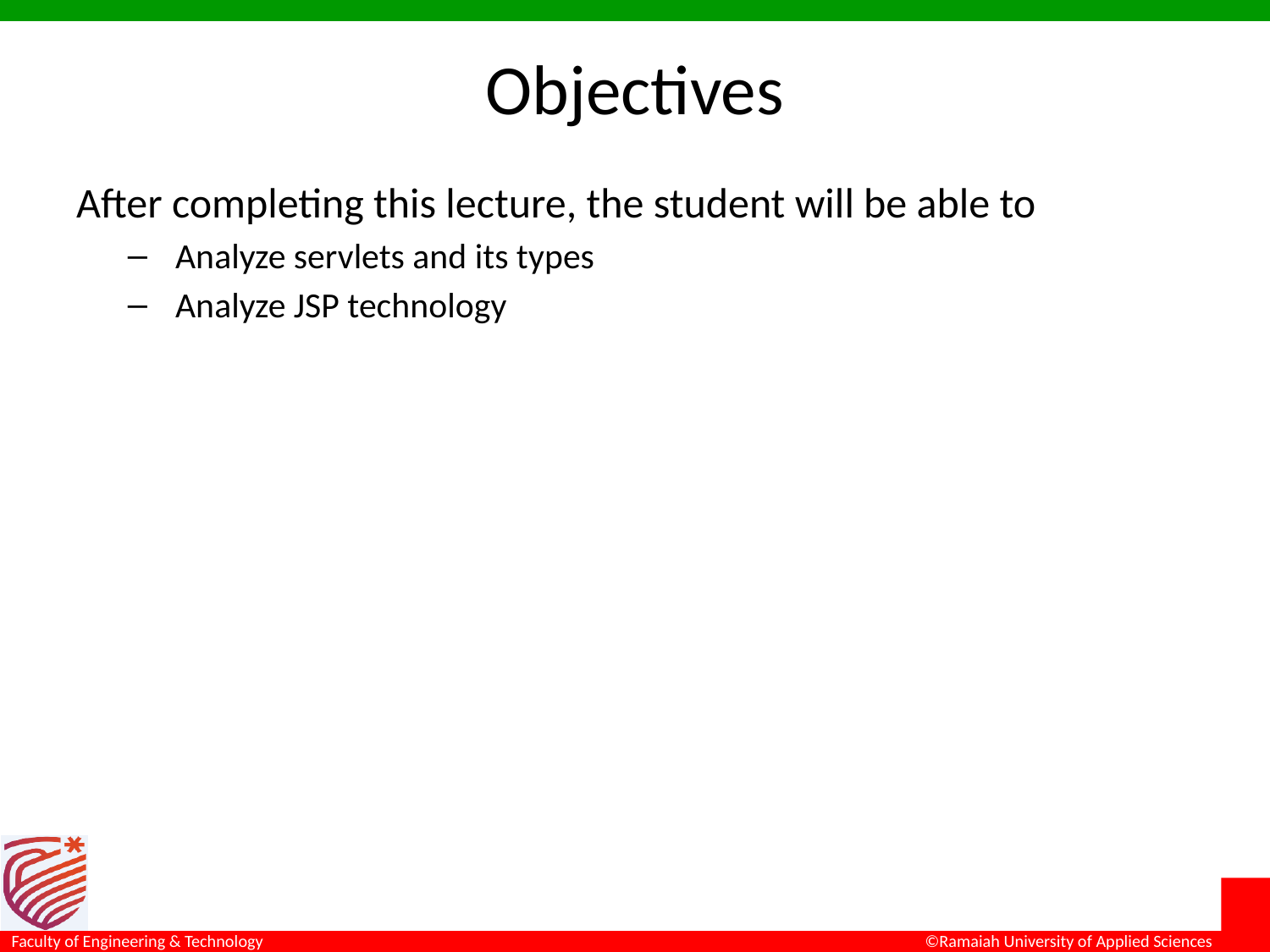

# Objectives
After completing this lecture, the student will be able to
Analyze servlets and its types
Analyze JSP technology